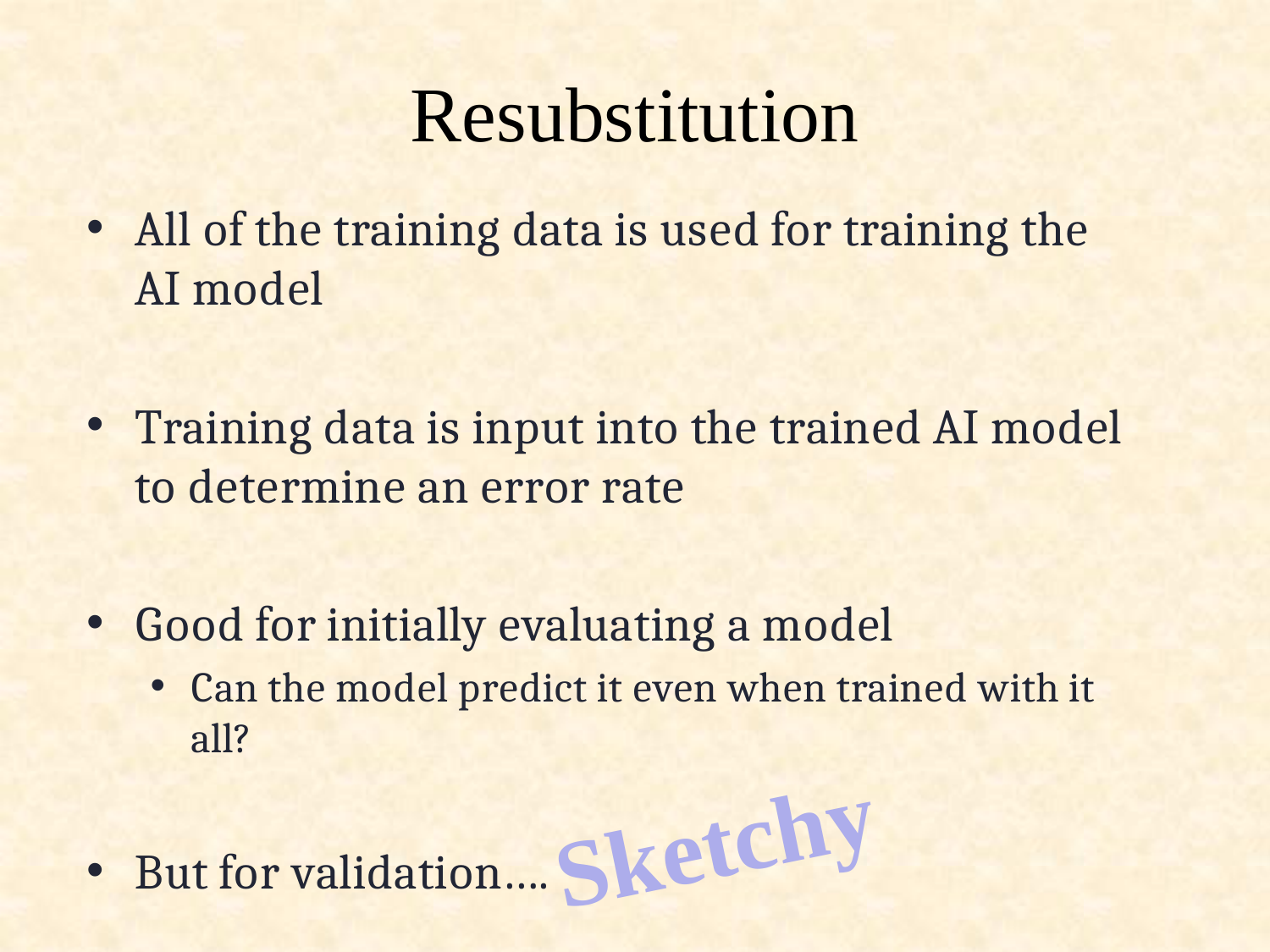

# Resubstitution
All of the training data is used for training the AI model

Training data is input into the trained AI model to determine an error rate

Good for initially evaluating a model
Can the model predict it even when trained with it all?

But for validation….
Sketchy